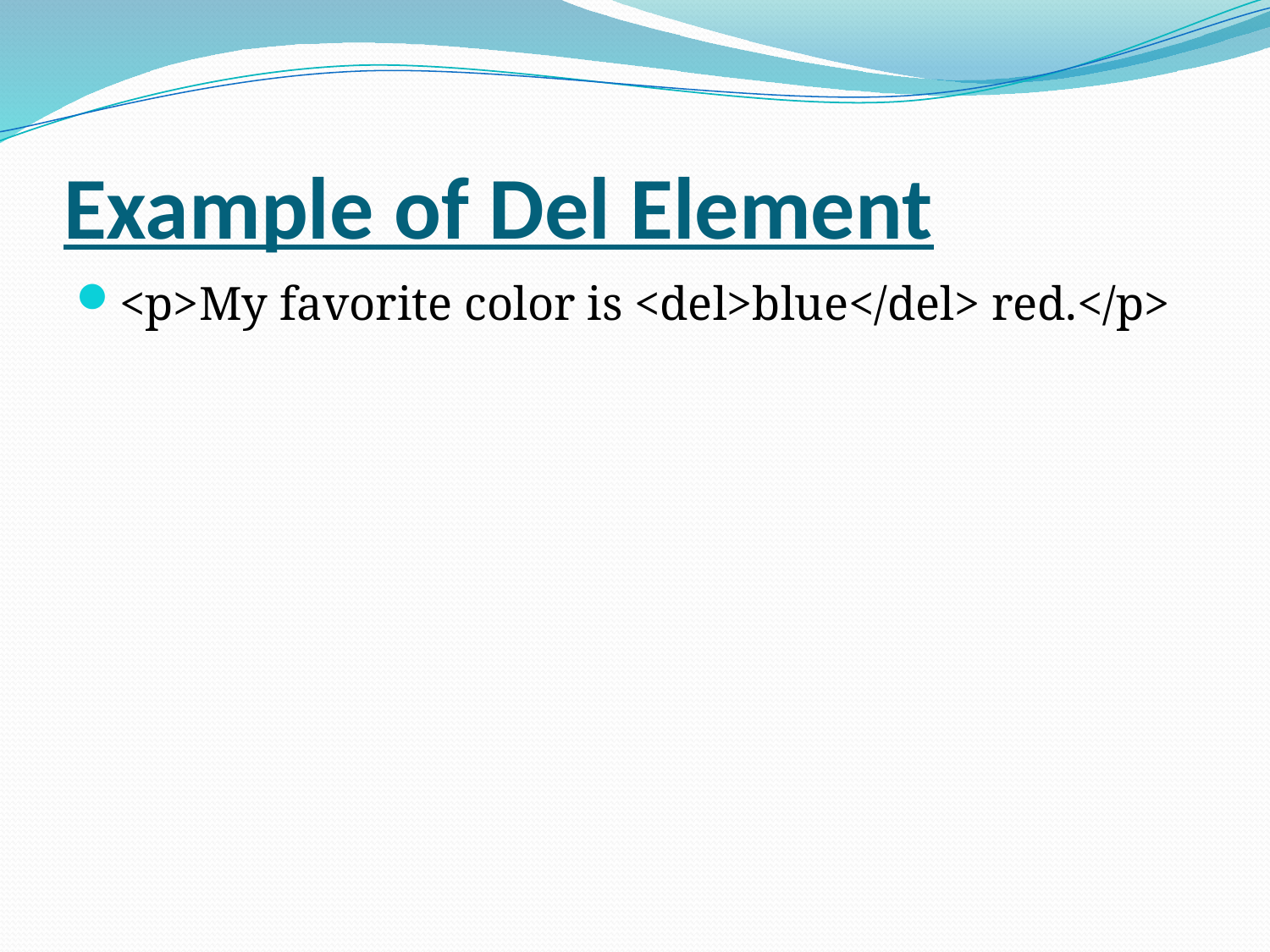

# Example of Del Element
<p>My favorite color is <del>blue</del> red.</p>